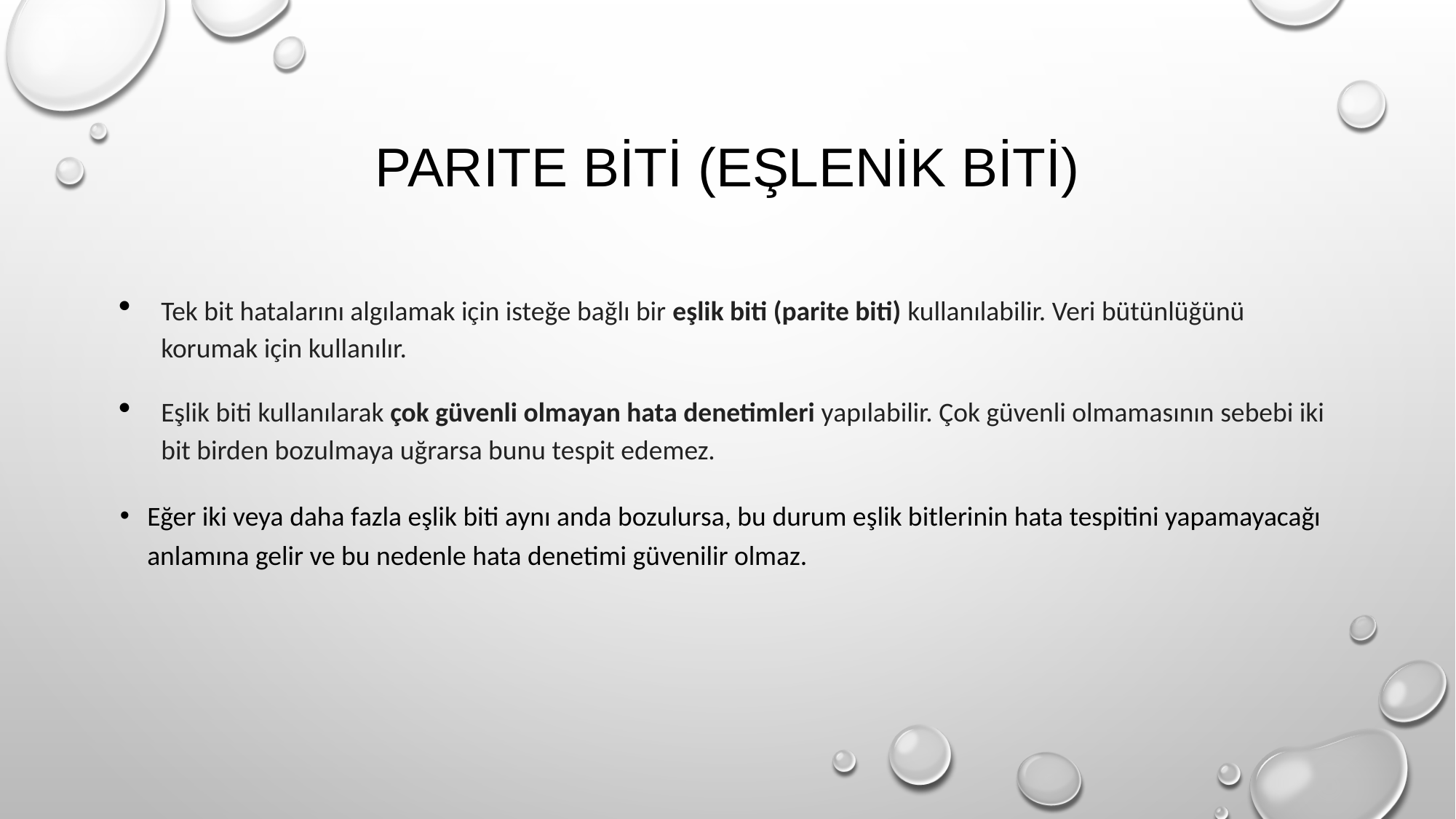

# Parıte biti (Eşlenik biti)
Tek bit hatalarını algılamak için isteğe bağlı bir eşlik biti (parite biti) kullanılabilir. Veri bütünlüğünü korumak için kullanılır.
Eşlik biti kullanılarak çok güvenli olmayan hata denetimleri yapılabilir. Çok güvenli olmamasının sebebi iki bit birden bozulmaya uğrarsa bunu tespit edemez.
Eğer iki veya daha fazla eşlik biti aynı anda bozulursa, bu durum eşlik bitlerinin hata tespitini yapamayacağı anlamına gelir ve bu nedenle hata denetimi güvenilir olmaz.